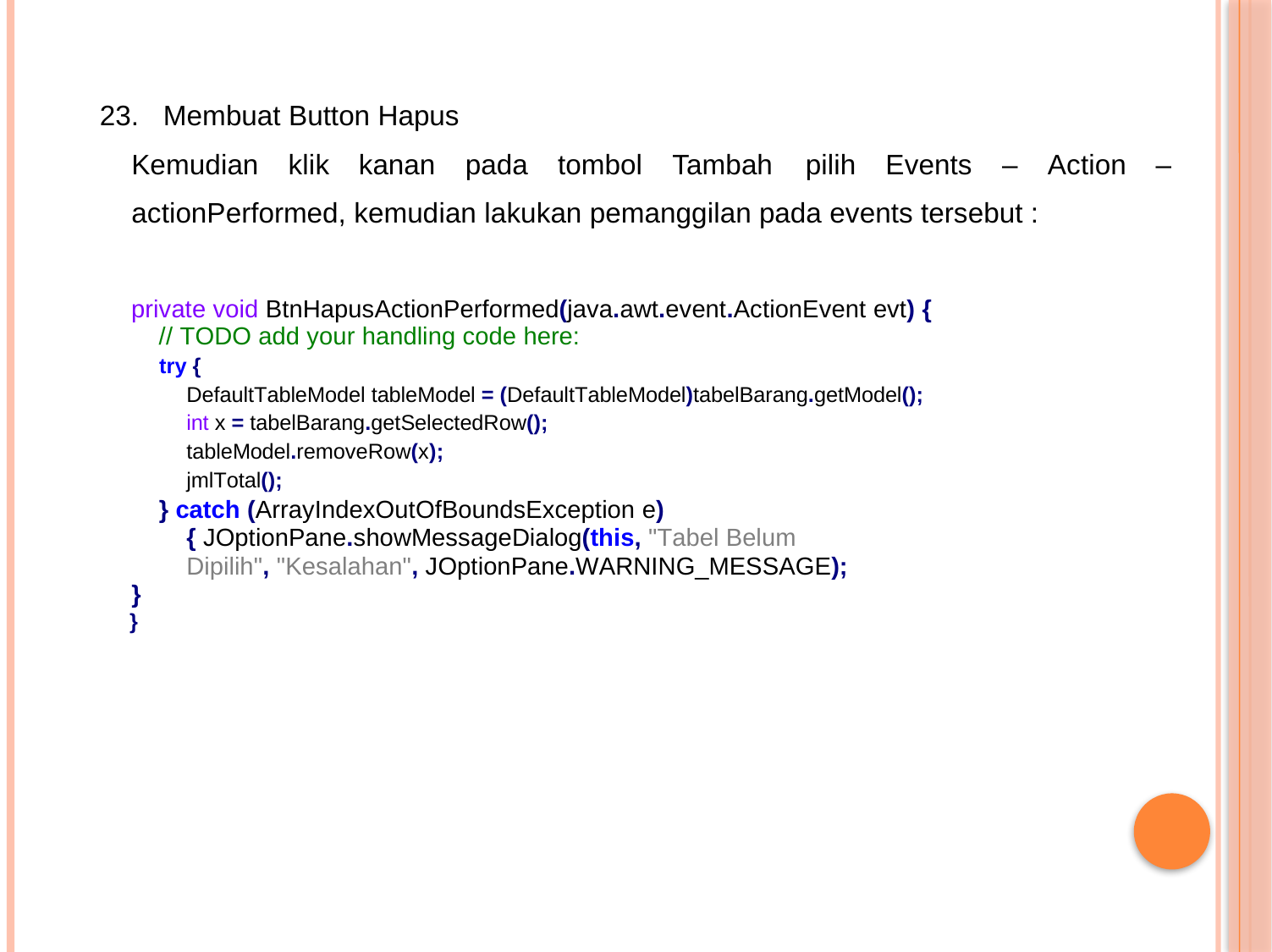

23.
Membuat Button Hapus
Kemudian
klik   kanan
pada
tombol
Tambah
pilih
Events
–
Action
–
actionPerformed, kemudian lakukan pemanggilan pada events tersebut :
private void BtnHapusActionPerformed(java.awt.event.ActionEvent evt) {
// TODO add your handling code here:
try {
DefaultTableModel tableModel = (DefaultTableModel)tabelBarang.getModel();
int x = tabelBarang.getSelectedRow();
tableModel.removeRow(x);
jmlTotal();
} catch (ArrayIndexOutOfBoundsException e) { JOptionPane.showMessageDialog(this, "Tabel Belum Dipilih", "Kesalahan", JOptionPane.WARNING_MESSAGE);
}
}